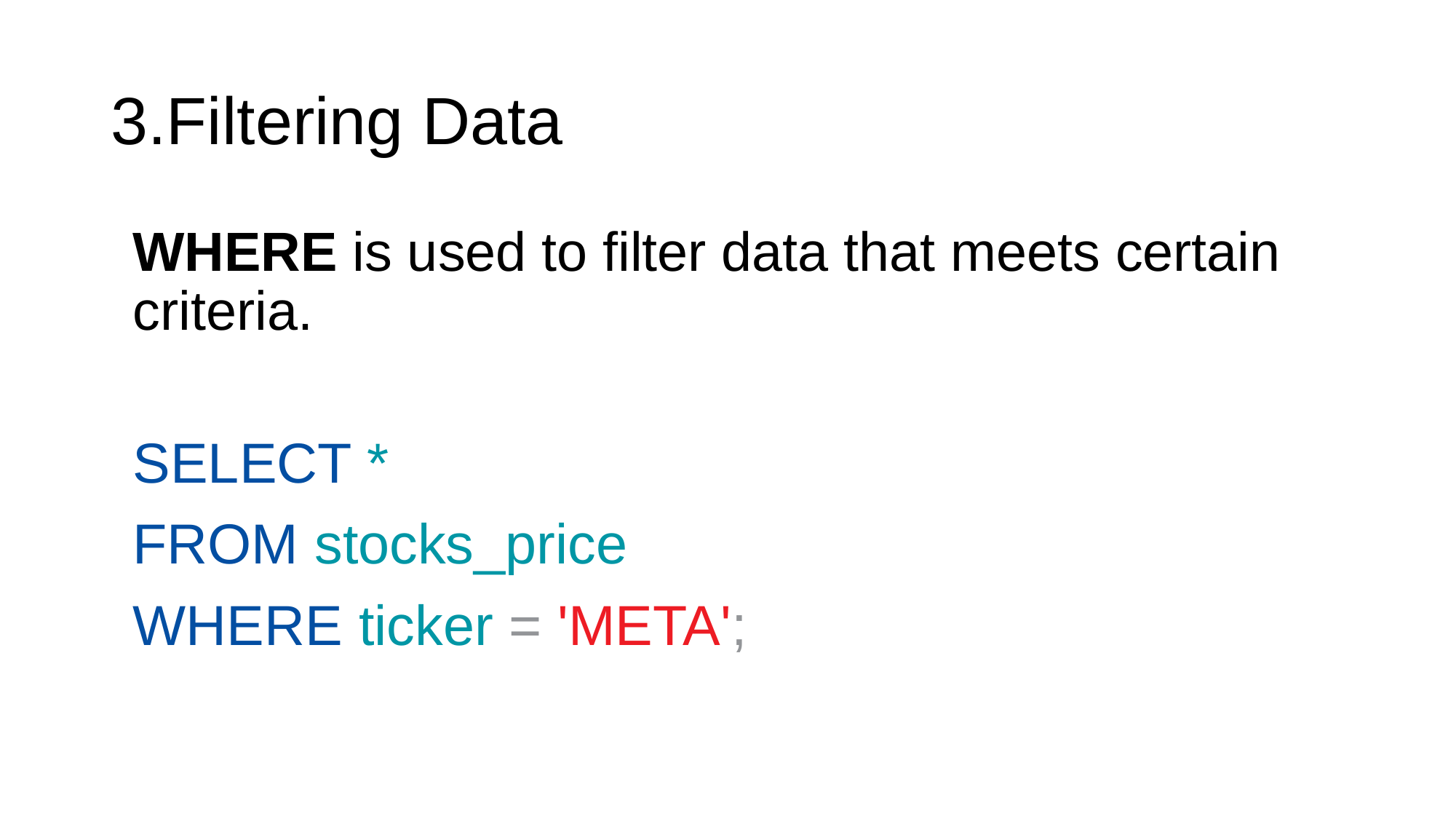

# 3.Filtering Data
WHERE is used to filter data that meets certain criteria.

SELECT *
FROM stocks_price
WHERE ticker = 'META';
24